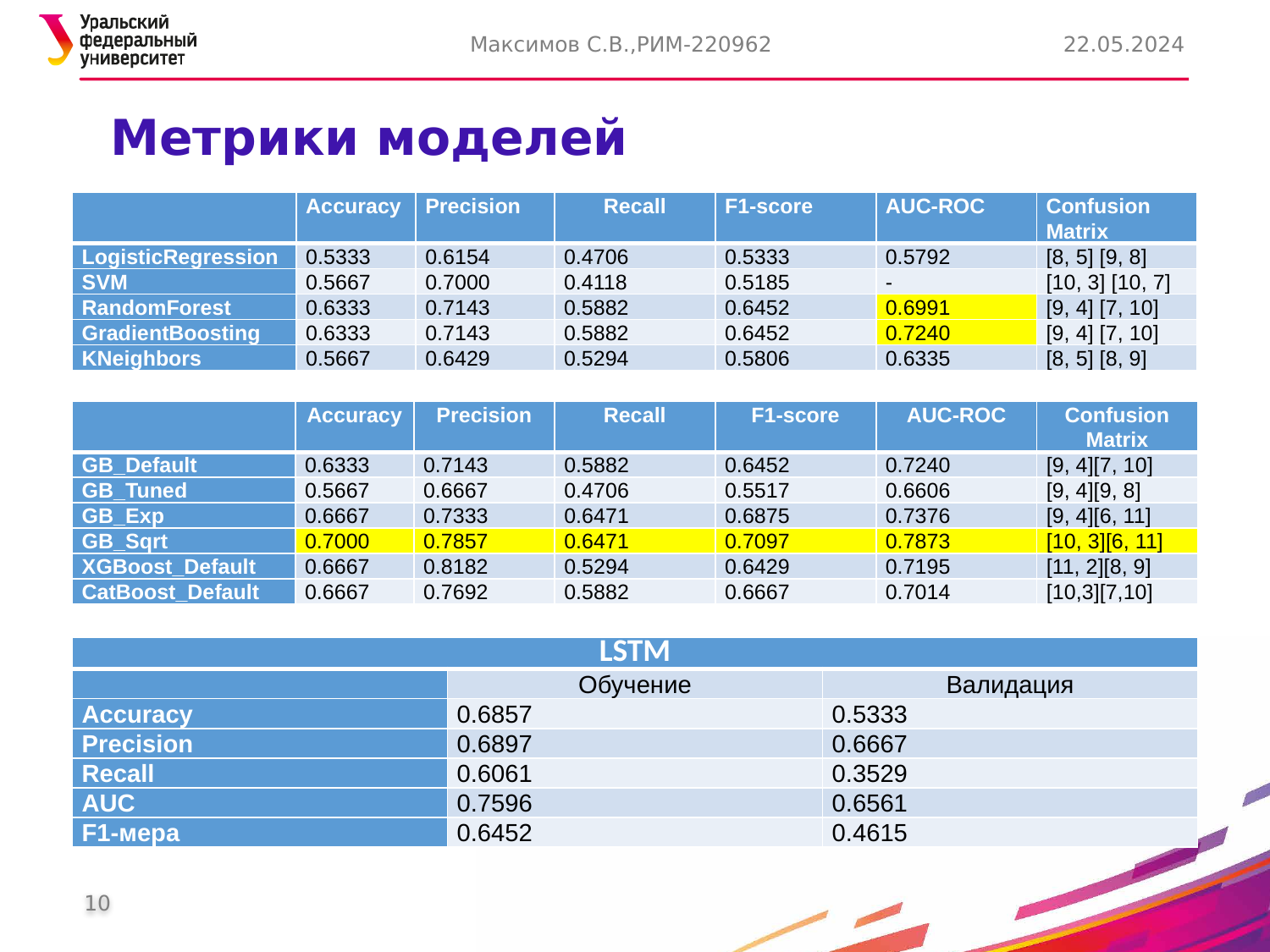

Максимов С.В.,РИМ-220962
22.05.2024
# Метрики моделей
|  | Accuracy | Precision | Recall | F1-score | AUC-ROC | Confusion Matrix |
| --- | --- | --- | --- | --- | --- | --- |
| LogisticRegression | 0.5333 | 0.6154 | 0.4706 | 0.5333 | 0.5792 | [8, 5] [9, 8] |
| SVM | 0.5667 | 0.7000 | 0.4118 | 0.5185 | - | [10, 3] [10, 7] |
| RandomForest | 0.6333 | 0.7143 | 0.5882 | 0.6452 | 0.6991 | [9, 4] [7, 10] |
| GradientBoosting | 0.6333 | 0.7143 | 0.5882 | 0.6452 | 0.7240 | [9, 4] [7, 10] |
| KNeighbors | 0.5667 | 0.6429 | 0.5294 | 0.5806 | 0.6335 | [8, 5] [8, 9] |
|  | Accuracy | Precision | Recall | F1-score | AUC-ROC | Confusion Matrix |
| --- | --- | --- | --- | --- | --- | --- |
| GB\_Default | 0.6333 | 0.7143 | 0.5882 | 0.6452 | 0.7240 | [9, 4][7, 10] |
| GB\_Tuned | 0.5667 | 0.6667 | 0.4706 | 0.5517 | 0.6606 | [9, 4][9, 8] |
| GB\_Exp | 0.6667 | 0.7333 | 0.6471 | 0.6875 | 0.7376 | [9, 4][6, 11] |
| GB\_Sqrt | 0.7000 | 0.7857 | 0.6471 | 0.7097 | 0.7873 | [10, 3][6, 11] |
| XGBoost\_Default | 0.6667 | 0.8182 | 0.5294 | 0.6429 | 0.7195 | [11, 2][8, 9] |
| CatBoost\_Default | 0.6667 | 0.7692 | 0.5882 | 0.6667 | 0.7014 | [10,3][7,10] |
| LSTM |  |  |
| --- | --- | --- |
|  | Обучение | Валидация |
| Accuracy | 0.6857 | 0.5333 |
| Precision | 0.6897 | 0.6667 |
| Recall | 0.6061 | 0.3529 |
| AUC | 0.7596 | 0.6561 |
| F1-мера | 0.6452 | 0.4615 |
10